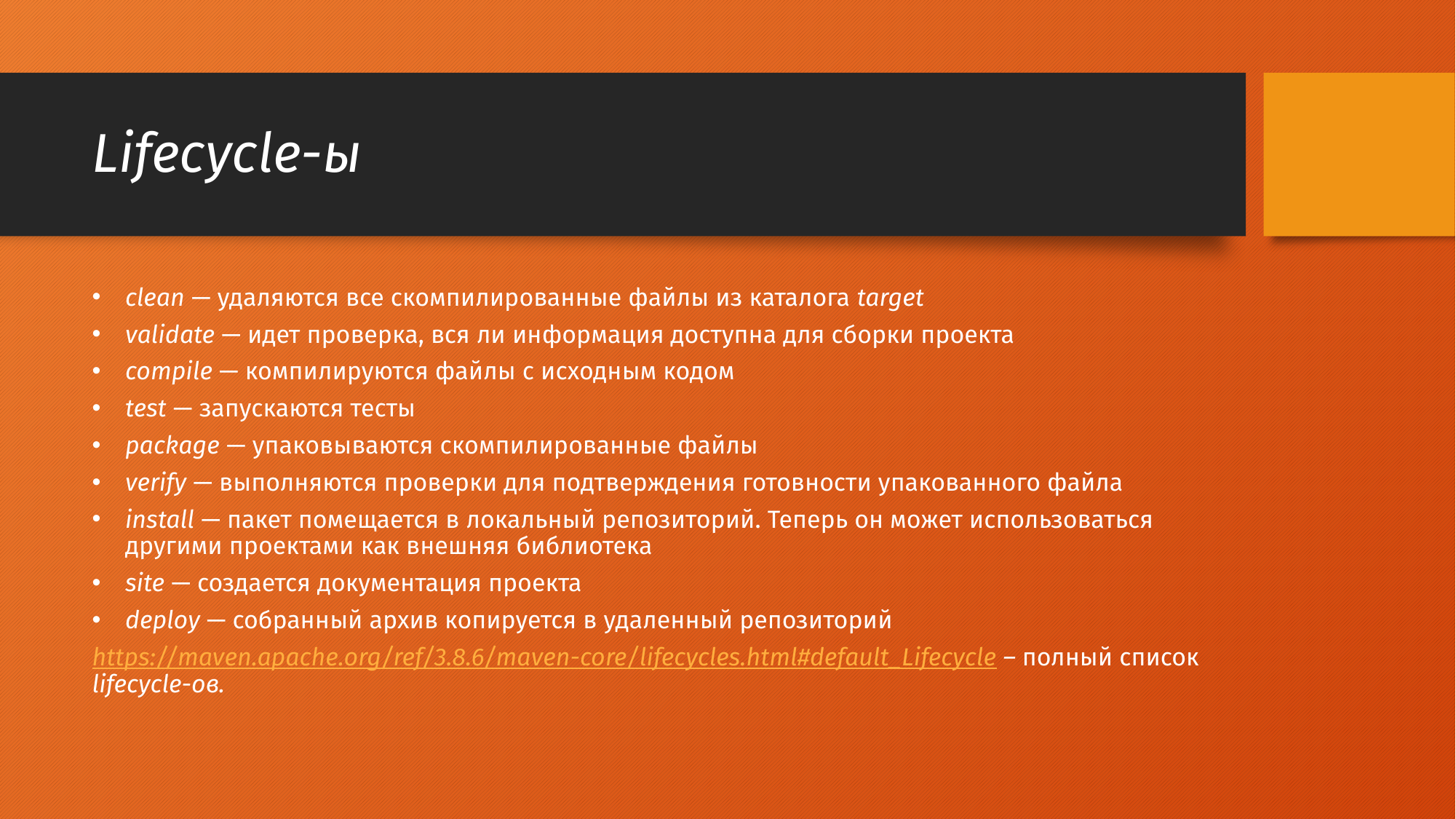

# Lifecycle-ы
clean — удаляются все скомпилированные файлы из каталога target
validate — идет проверка, вся ли информация доступна для сборки проекта
compile — компилируются файлы с исходным кодом
test — запускаются тесты
package — упаковываются скомпилированные файлы
verify — выполняются проверки для подтверждения готовности упакованного файла
install — пакет помещается в локальный репозиторий. Теперь он может использоваться другими проектами как внешняя библиотека
site — создается документация проекта
deploy — собранный архив копируется в удаленный репозиторий
https://maven.apache.org/ref/3.8.6/maven-core/lifecycles.html#default_Lifecycle – полный список lifecycle-ов.